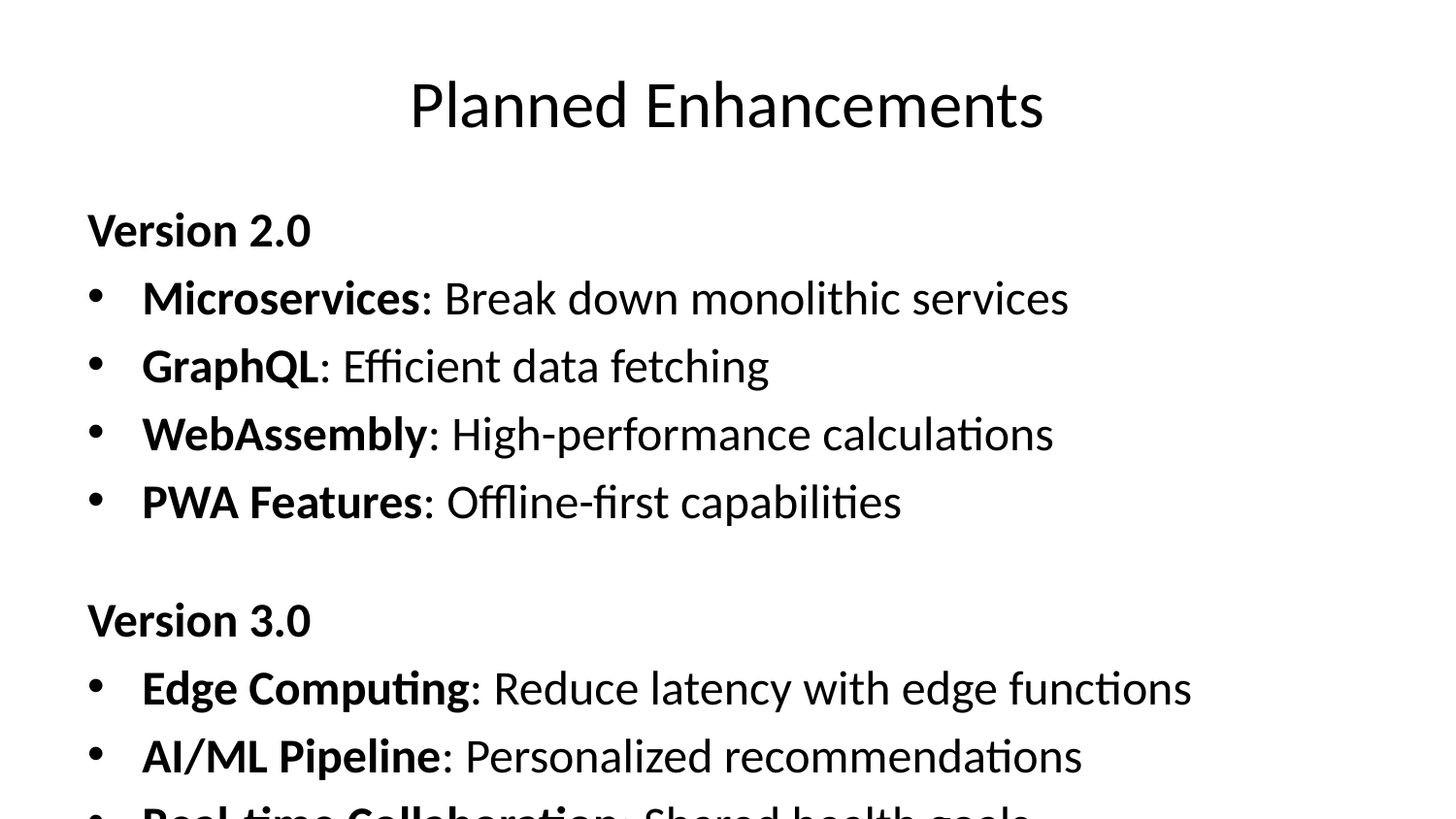

# Planned Enhancements
Version 2.0
Microservices: Break down monolithic services
GraphQL: Efficient data fetching
WebAssembly: High-performance calculations
PWA Features: Offline-first capabilities
Version 3.0
Edge Computing: Reduce latency with edge functions
AI/ML Pipeline: Personalized recommendations
Real-time Collaboration: Shared health goals
IoT Integration: Wearable device support